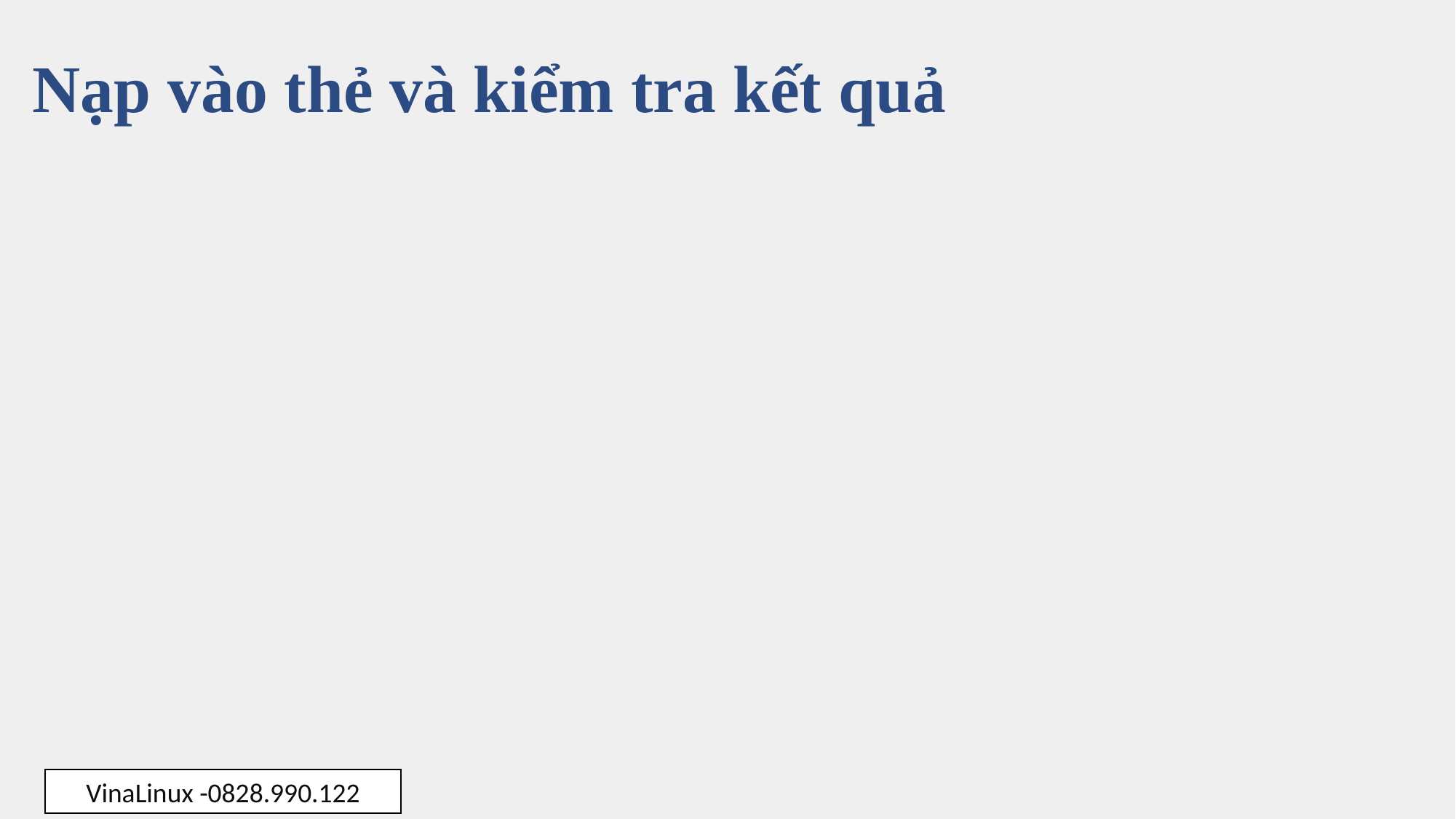

# Nạp vào thẻ và kiểm tra kết quả